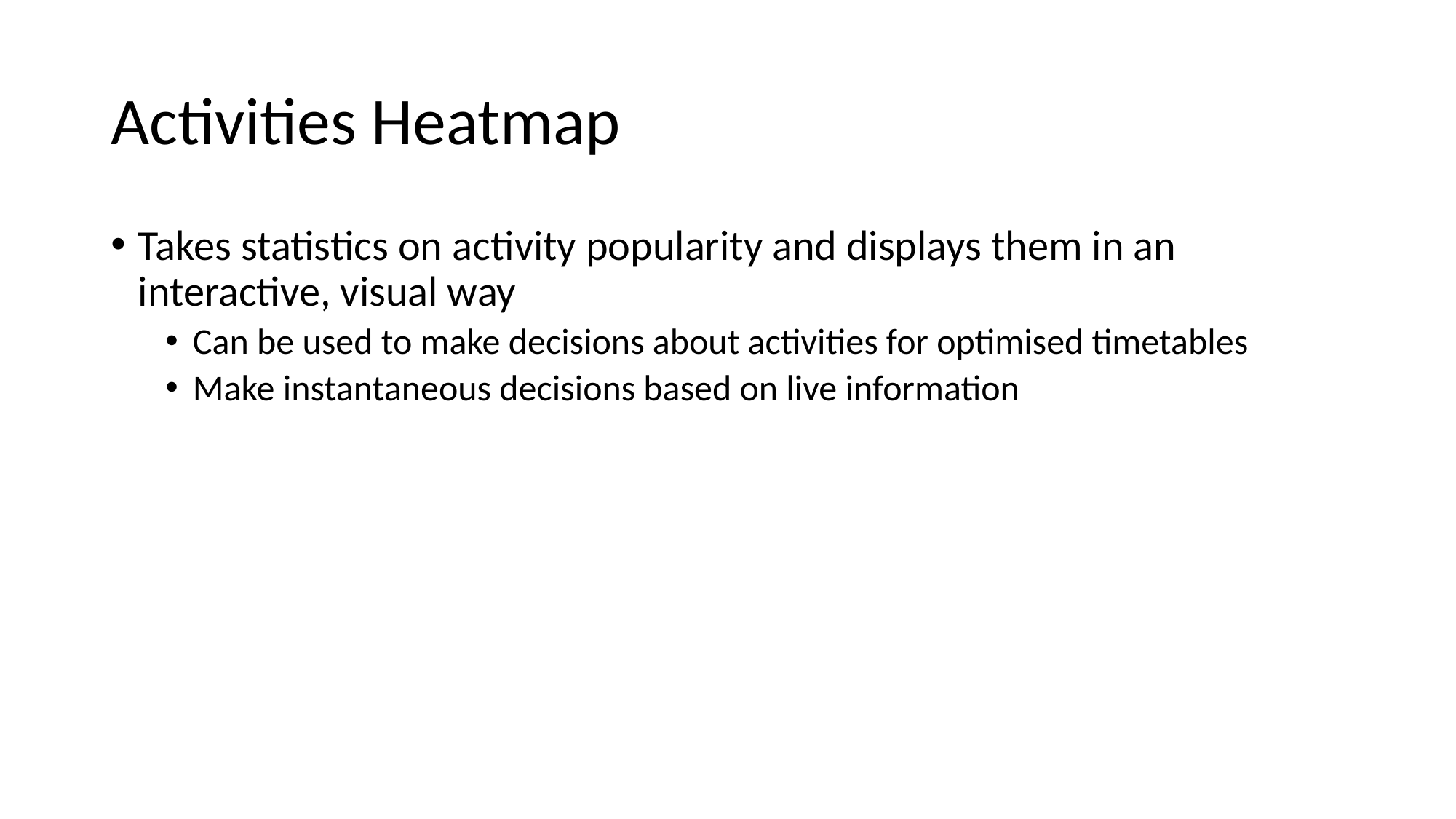

# Activities Heatmap
Takes statistics on activity popularity and displays them in an interactive, visual way
Can be used to make decisions about activities for optimised timetables
Make instantaneous decisions based on live information